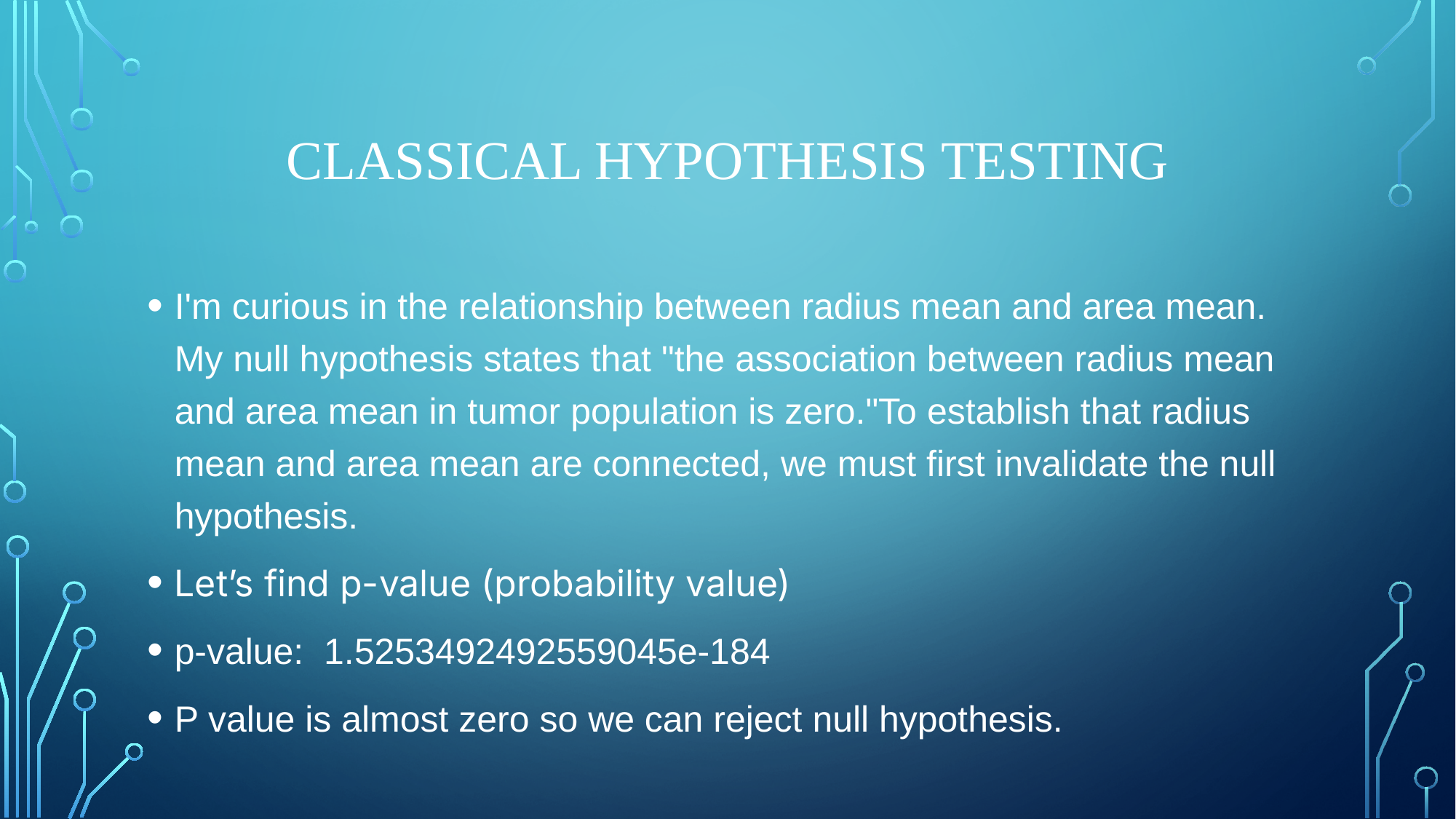

# Classical hypothesis testing
I'm curious in the relationship between radius mean and area mean. My null hypothesis states that "the association between radius mean and area mean in tumor population is zero."To establish that radius mean and area mean are connected, we must first invalidate the null hypothesis.
Let’s find p-value (probability value)
p-value:  1.5253492492559045e-184
P value is almost zero so we can reject null hypothesis.